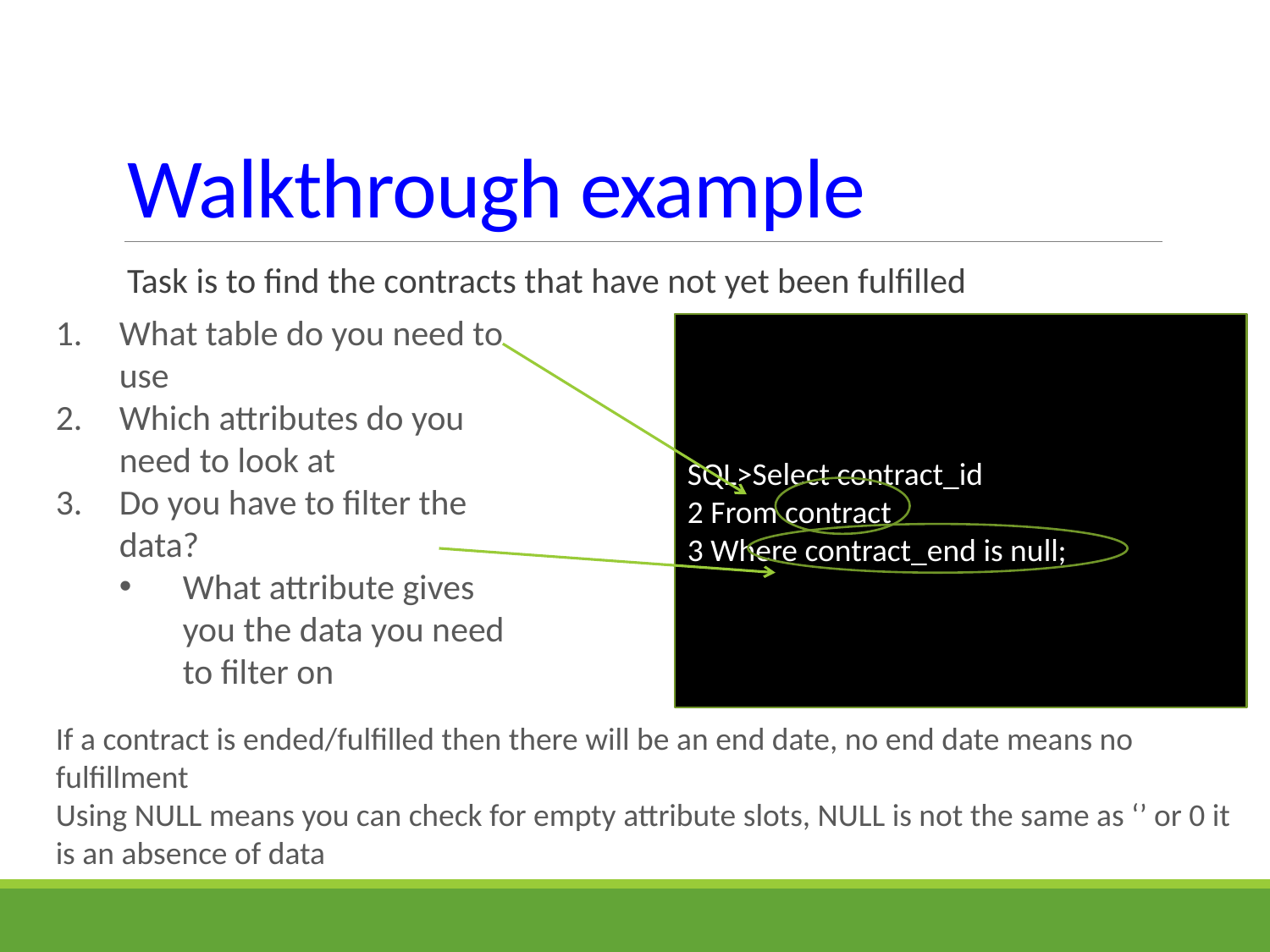

# Walkthrough example
Task is to find the contracts that have not yet been fulfilled

What table do you need to use
Which attributes do you need to look at
Do you have to filter the data?
What attribute gives you the data you need to filter on
SQL>Select contract_id
2 From contract
3 Where contract_end is null;

If a contract is ended/fulfilled then there will be an end date, no end date means no fulfillment
Using NULL means you can check for empty attribute slots, NULL is not the same as ‘’ or 0 it is an absence of data